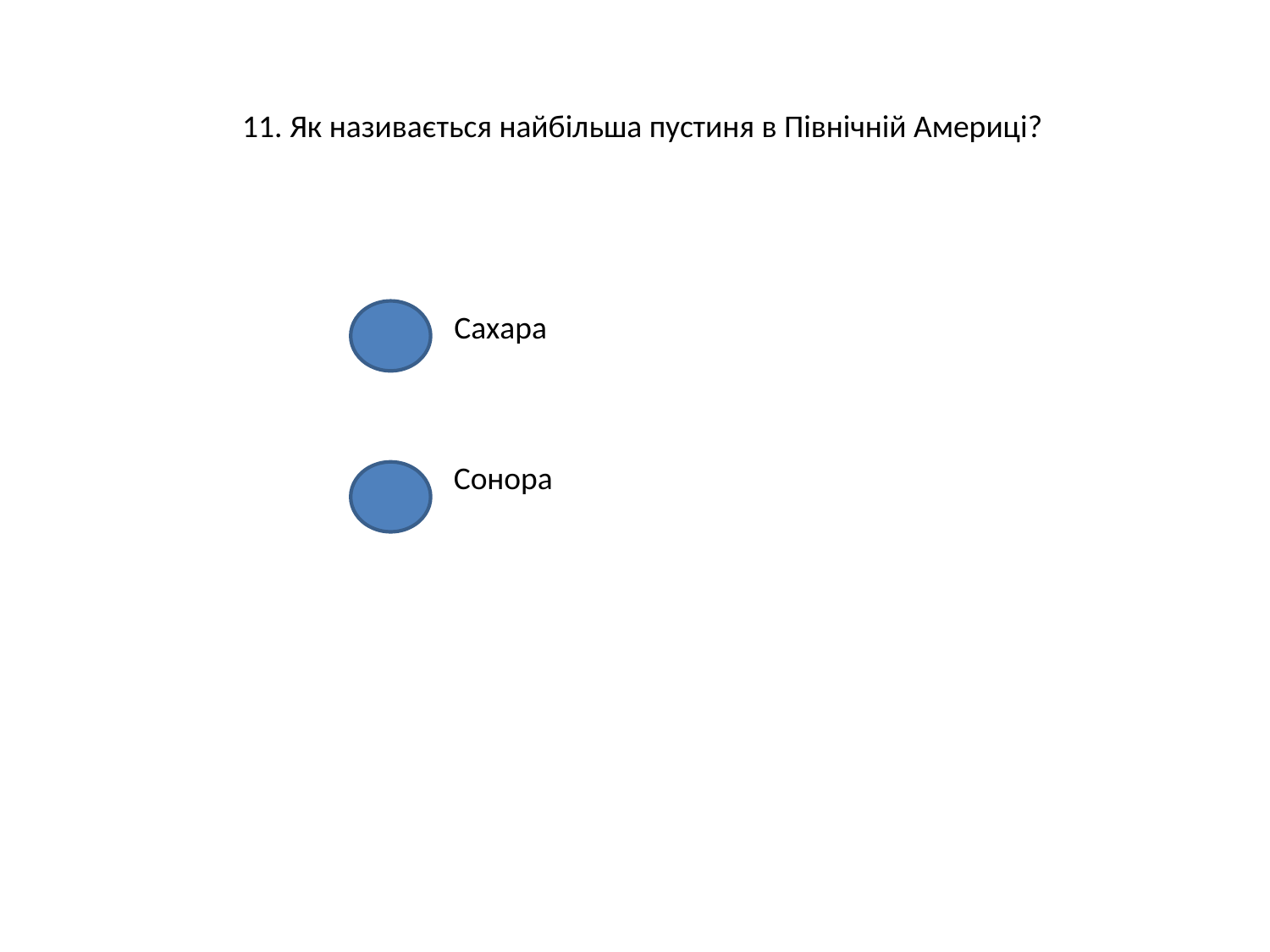

11. Як називається найбільша пустиня в Північній Америці?

Сахара
         Сонора